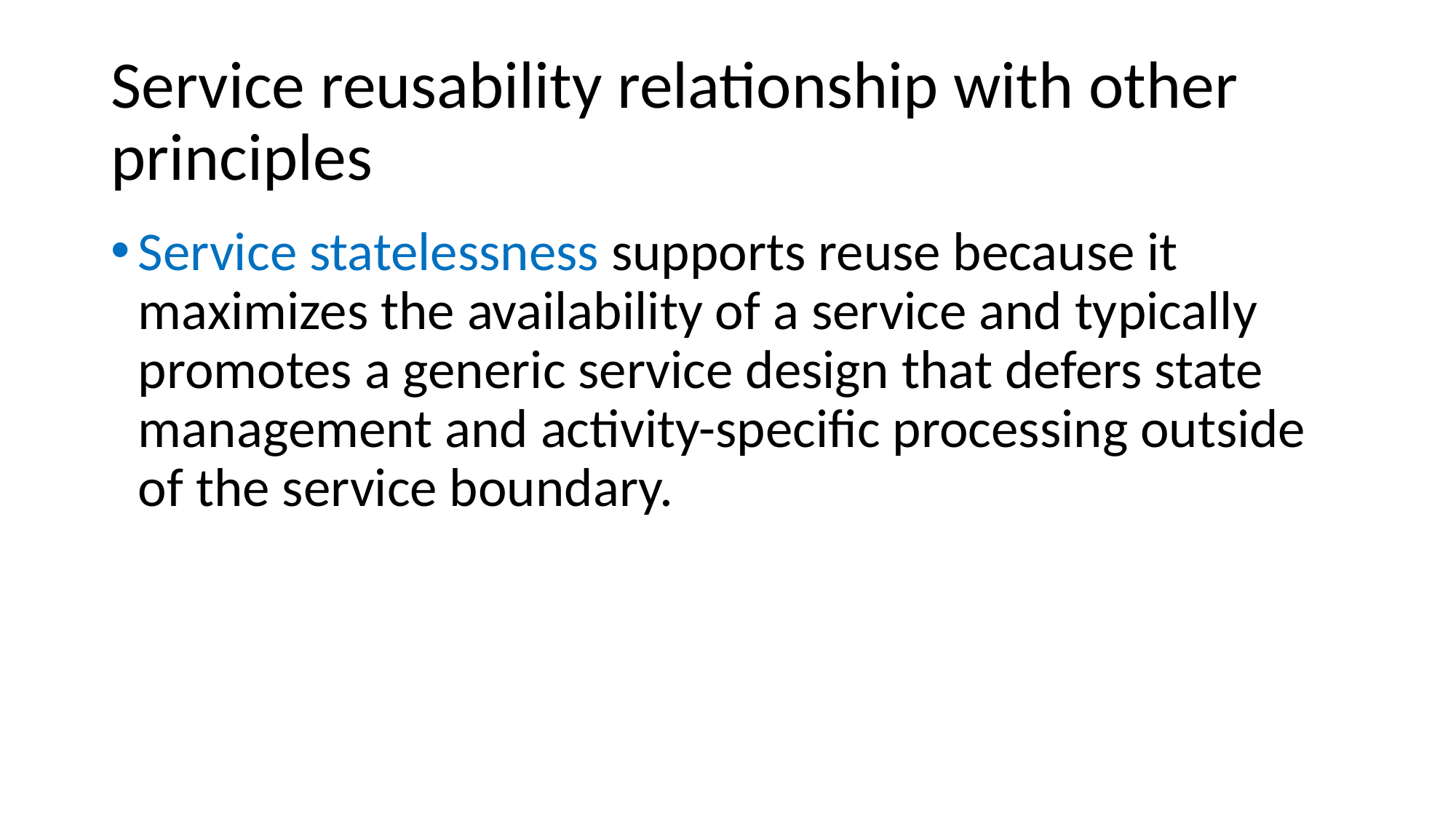

# Service reusability relationship with other principles
Service statelessness supports reuse because it maximizes the availability of a service and typically promotes a generic service design that defers state management and activity-specific processing outside of the service boundary.